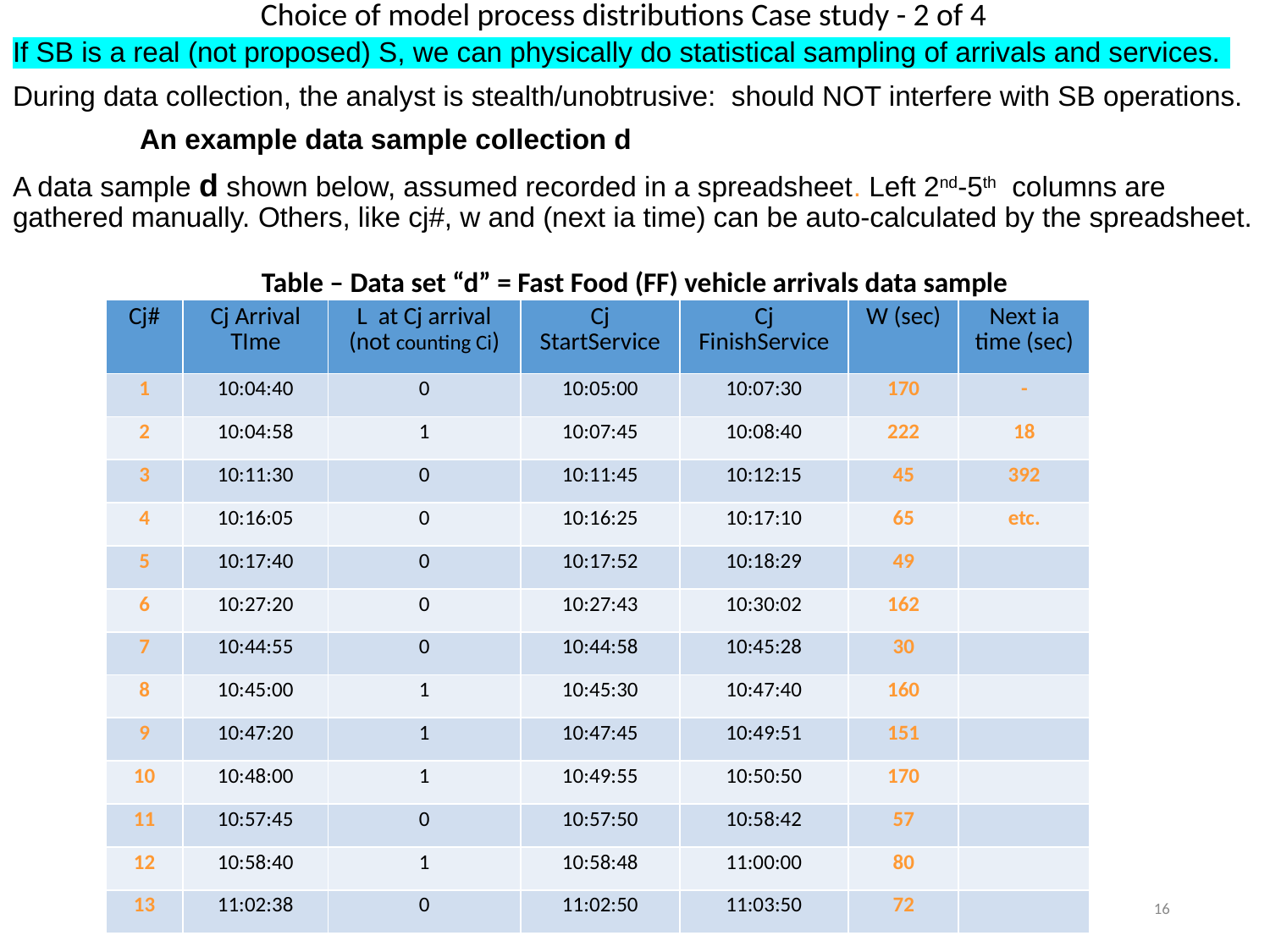

# Choice of model process distributions Case study - 2 of 4
If SB is a real (not proposed) S, we can physically do statistical sampling of arrivals and services.
During data collection, the analyst is stealth/unobtrusive:  should NOT interfere with SB operations.
	An example data sample collection d
A data sample d shown below, assumed recorded in a spreadsheet. Left 2nd-5th  columns are gathered manually. Others, like cj#, w and (next ia time) can be auto-calculated by the spreadsheet.

Table – Data set “d” = Fast Food (FF) vehicle arrivals data sample

| Cj# | Cj Arrival TIme | L at Cj arrival (not counting Ci) | Cj StartService | Cj FinishService | W (sec) | Next ia time (sec) |
| --- | --- | --- | --- | --- | --- | --- |
| 1 | 10:04:40 | 0 | 10:05:00 | 10:07:30 | 170 | - |
| 2 | 10:04:58 | 1 | 10:07:45 | 10:08:40 | 222 | 18 |
| 3 | 10:11:30 | 0 | 10:11:45 | 10:12:15 | 45 | 392 |
| 4 | 10:16:05 | 0 | 10:16:25 | 10:17:10 | 65 | etc. |
| 5 | 10:17:40 | 0 | 10:17:52 | 10:18:29 | 49 |  |
| 6 | 10:27:20 | 0 | 10:27:43 | 10:30:02 | 162 |  |
| 7 | 10:44:55 | 0 | 10:44:58 | 10:45:28 | 30 |  |
| 8 | 10:45:00 | 1 | 10:45:30 | 10:47:40 | 160 |  |
| 9 | 10:47:20 | 1 | 10:47:45 | 10:49:51 | 151 |  |
| 10 | 10:48:00 | 1 | 10:49:55 | 10:50:50 | 170 |  |
| 11 | 10:57:45 | 0 | 10:57:50 | 10:58:42 | 57 |  |
| 12 | 10:58:40 | 1 | 10:58:48 | 11:00:00 | 80 |  |
| 13 | 11:02:38 | 0 | 11:02:50 | 11:03:50 | 72 |  |
16